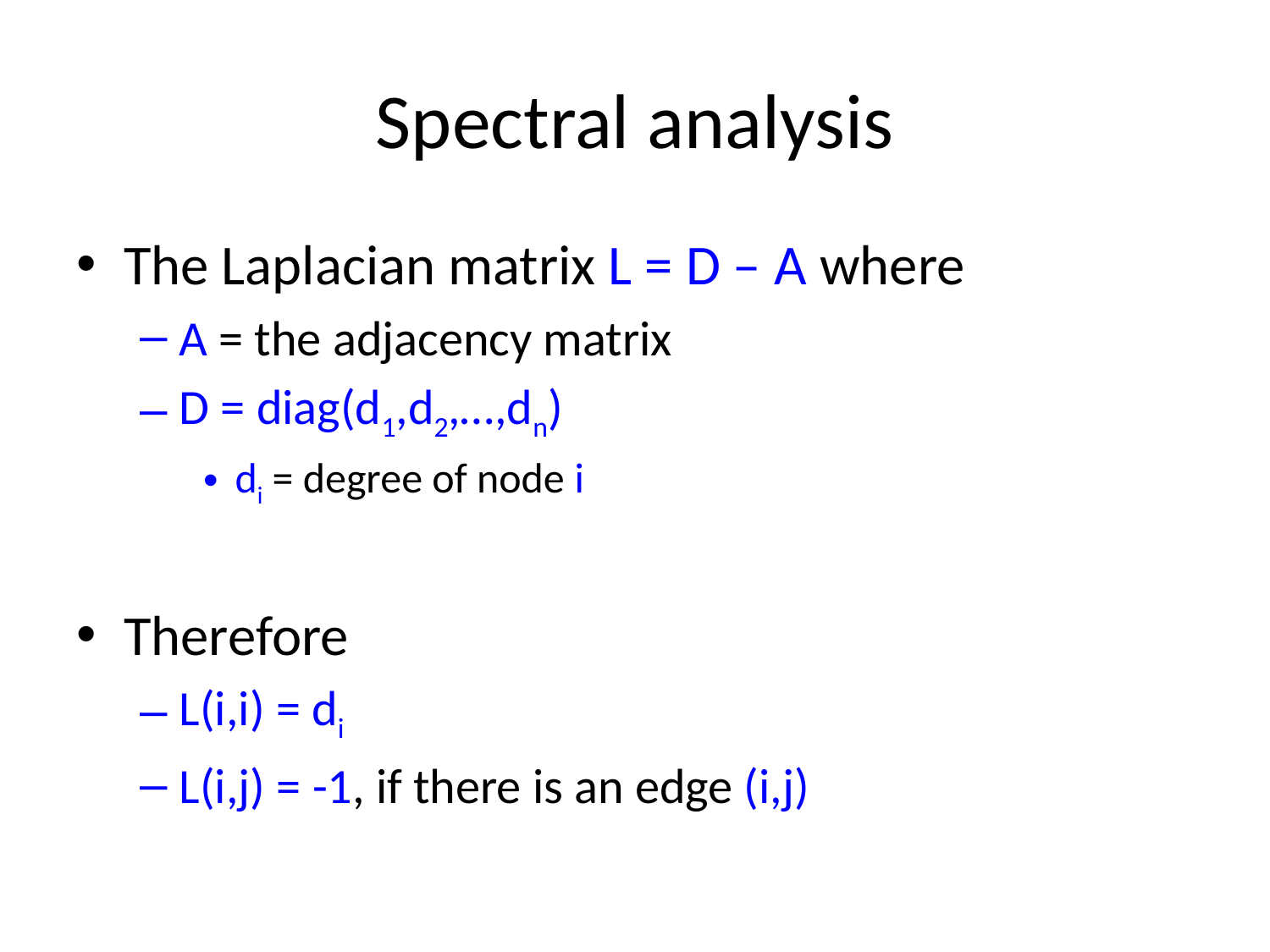

# Spectral analysis
The Laplacian matrix L = D – A where
A = the adjacency matrix
D = diag(d1,d2,…,dn)
di = degree of node i

Therefore
L(i,i) = di
L(i,j) = -1, if there is an edge (i,j)